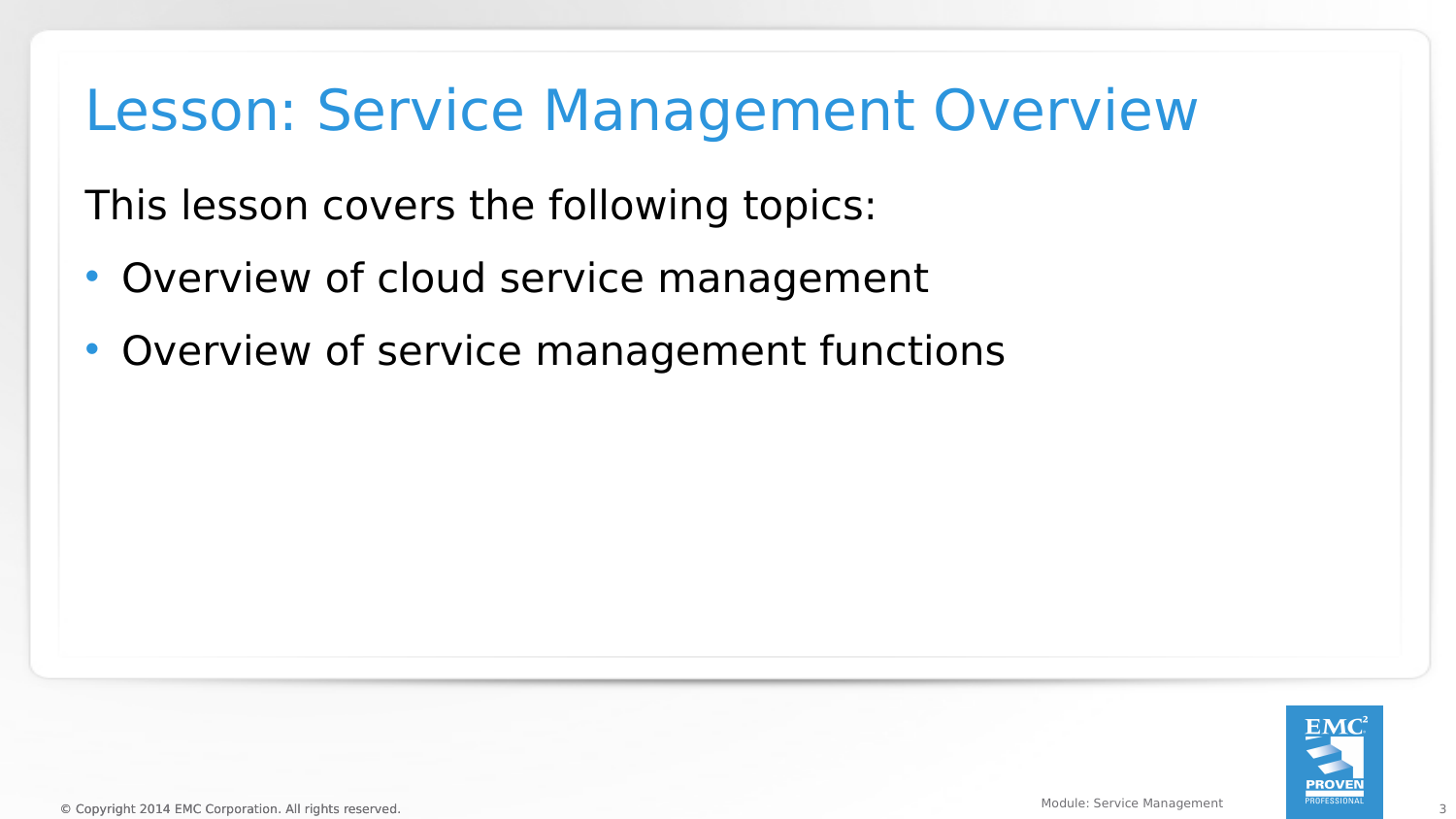

# Lesson: Service Management Overview
This lesson covers the following topics:
Overview of cloud service management
Overview of service management functions
Module: Service Management